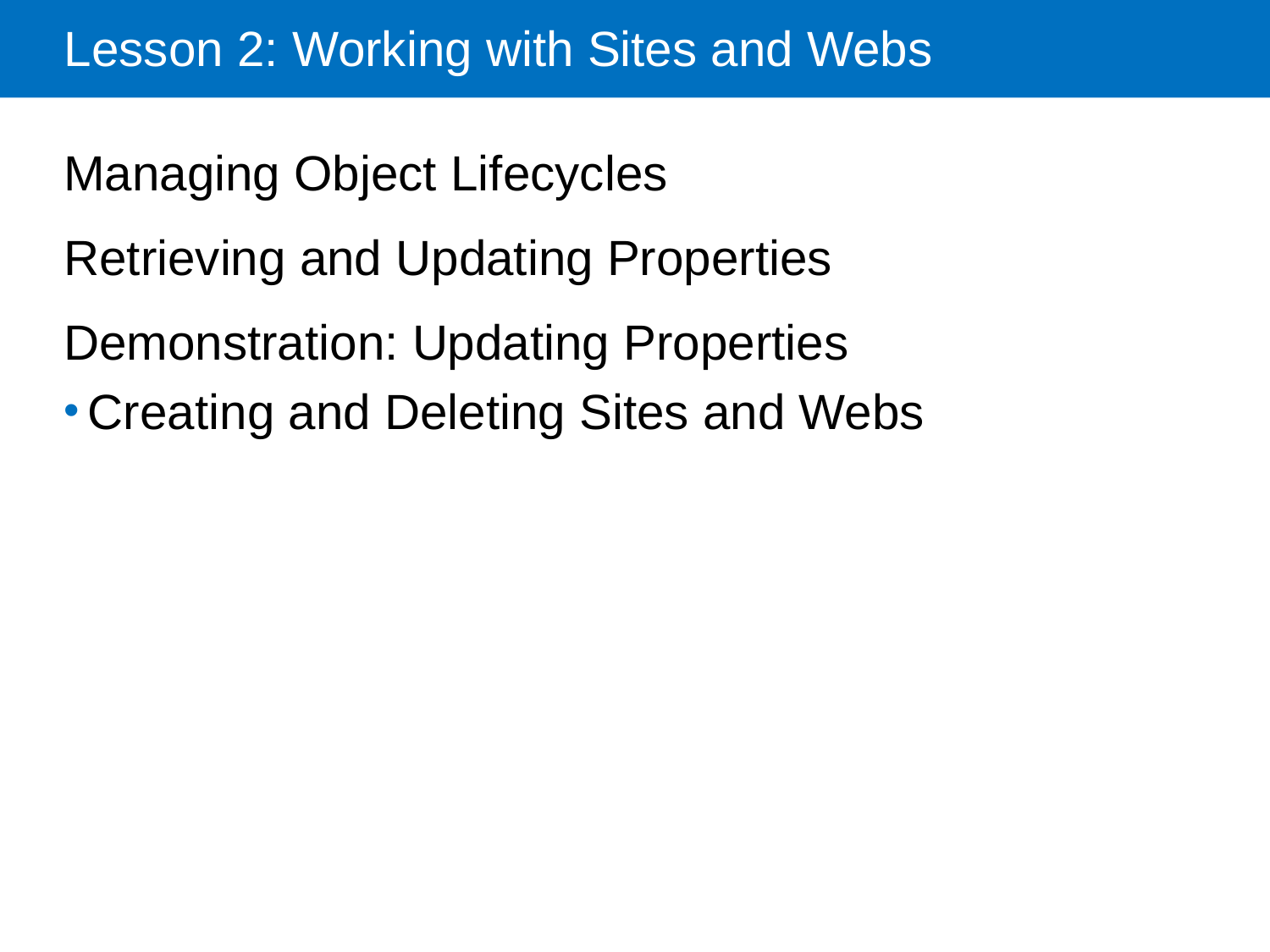

# Lesson 2: Working with Sites and Webs
Managing Object Lifecycles
Retrieving and Updating Properties
Demonstration: Updating Properties
Creating and Deleting Sites and Webs